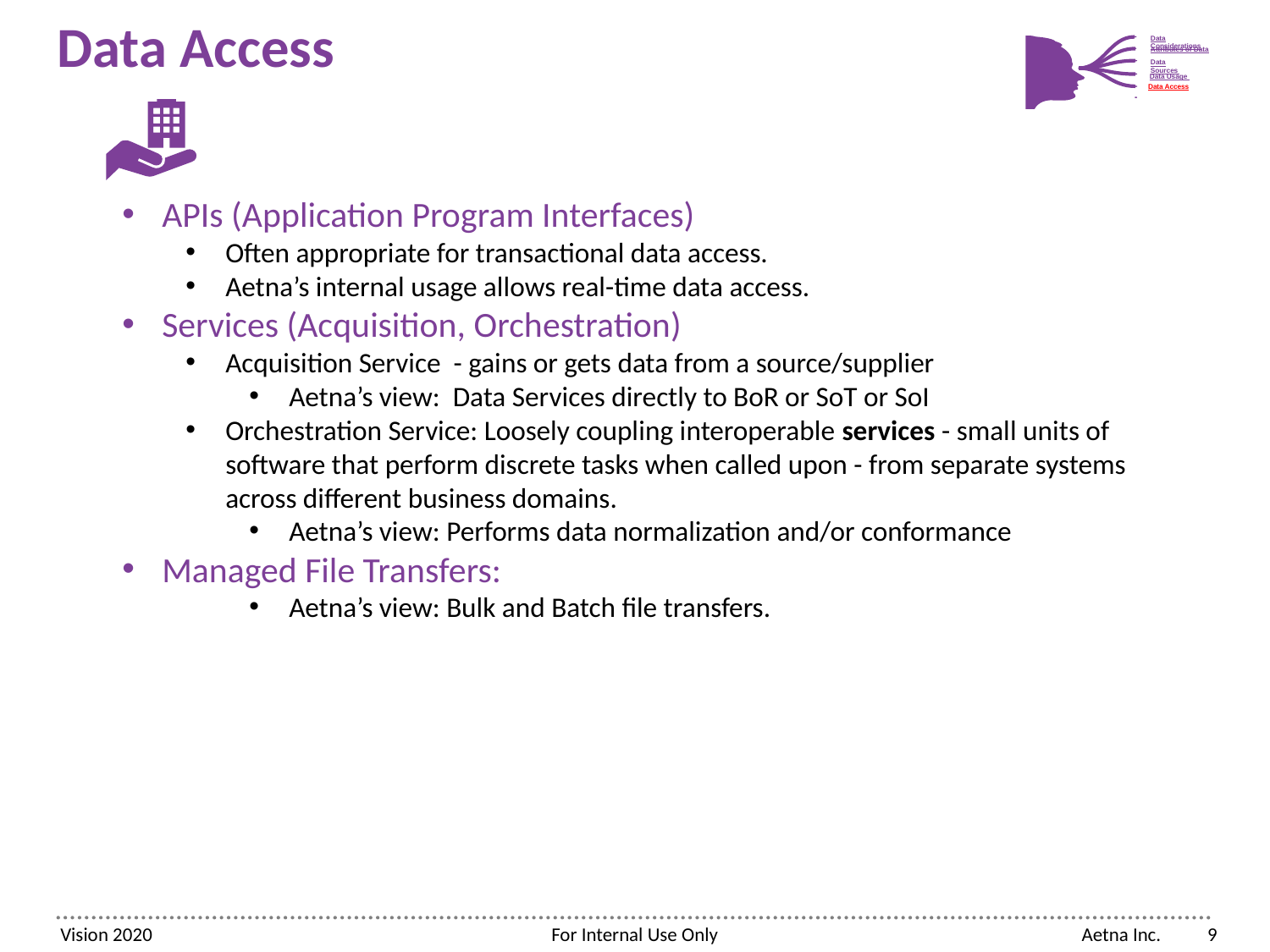

# Data Access

Data Considerations

Attributes of Data

Data Sources

Data Usage

Data Access

APIs (Application Program Interfaces)
Often appropriate for transactional data access.
Aetna’s internal usage allows real-time data access.
Services (Acquisition, Orchestration)
Acquisition Service  - gains or gets data from a source/supplier
Aetna’s view:  Data Services directly to BoR or SoT or SoI
Orchestration Service: Loosely coupling interoperable services - small units of software that perform discrete tasks when called upon - from separate systems across different business domains.
Aetna’s view: Performs data normalization and/or conformance
Managed File Transfers:
Aetna’s view: Bulk and Batch file transfers.